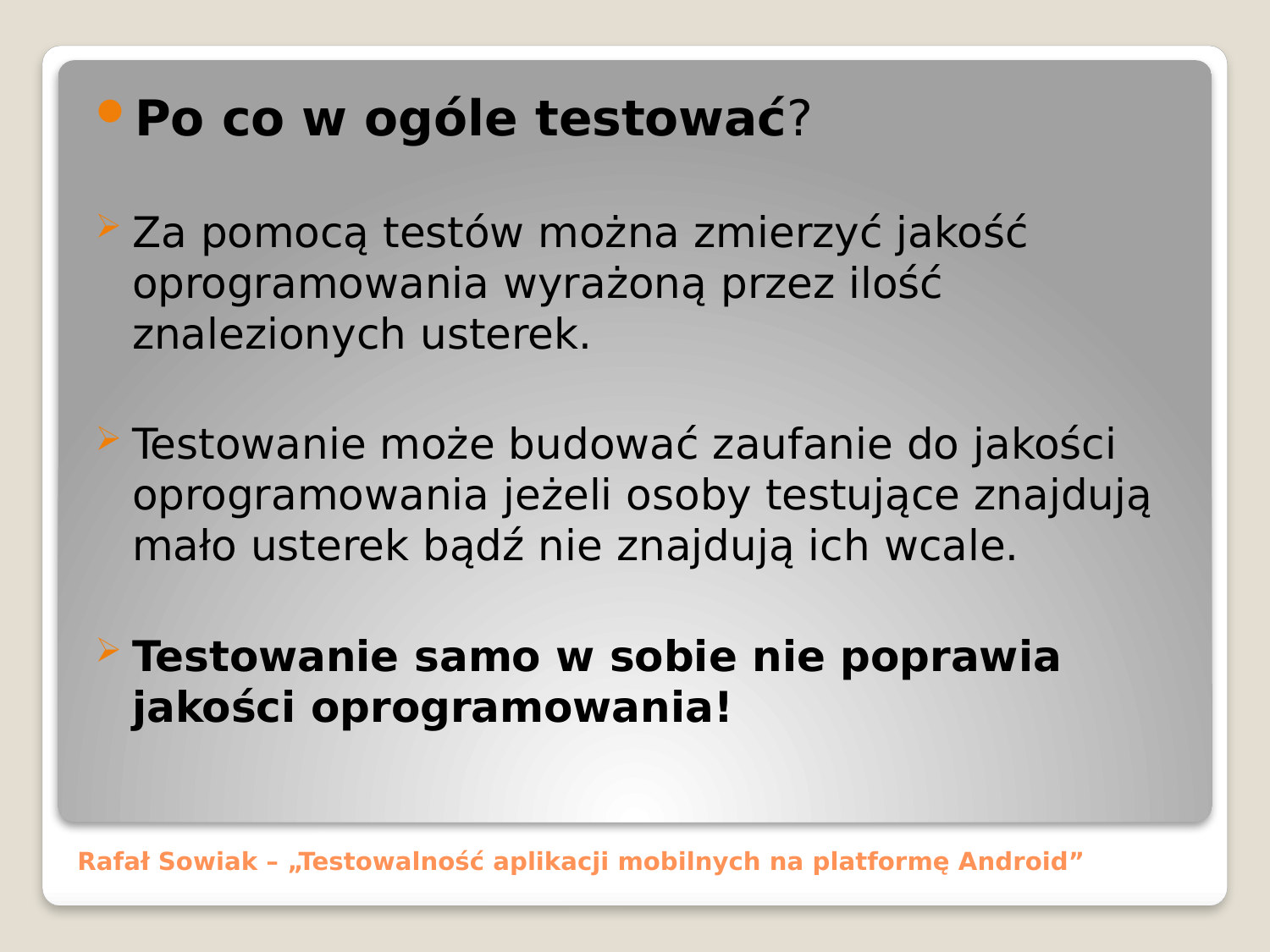

Po co w ogóle testować?

Za pomocą testów można zmierzyć jakość oprogramowania wyrażoną przez ilość znalezionych usterek.

Testowanie może budować zaufanie do jakości oprogramowania jeżeli osoby testujące znajdują mało usterek bądź nie znajdują ich wcale.

Testowanie samo w sobie nie poprawia jakości oprogramowania!
# Rafał Sowiak – „Testowalność aplikacji mobilnych na platformę Android”